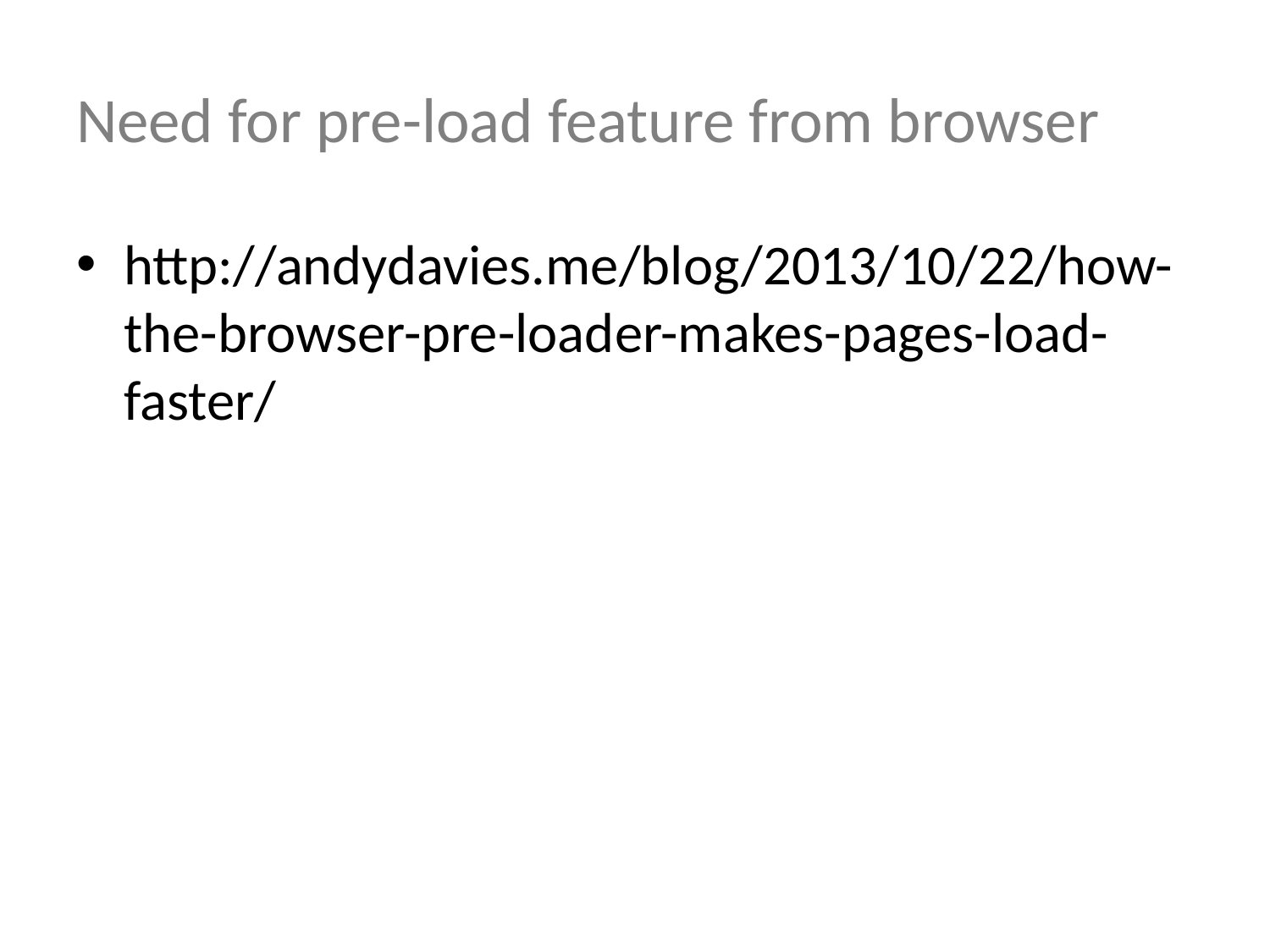

# Need for pre-load feature from browser
http://andydavies.me/blog/2013/10/22/how-the-browser-pre-loader-makes-pages-load-faster/